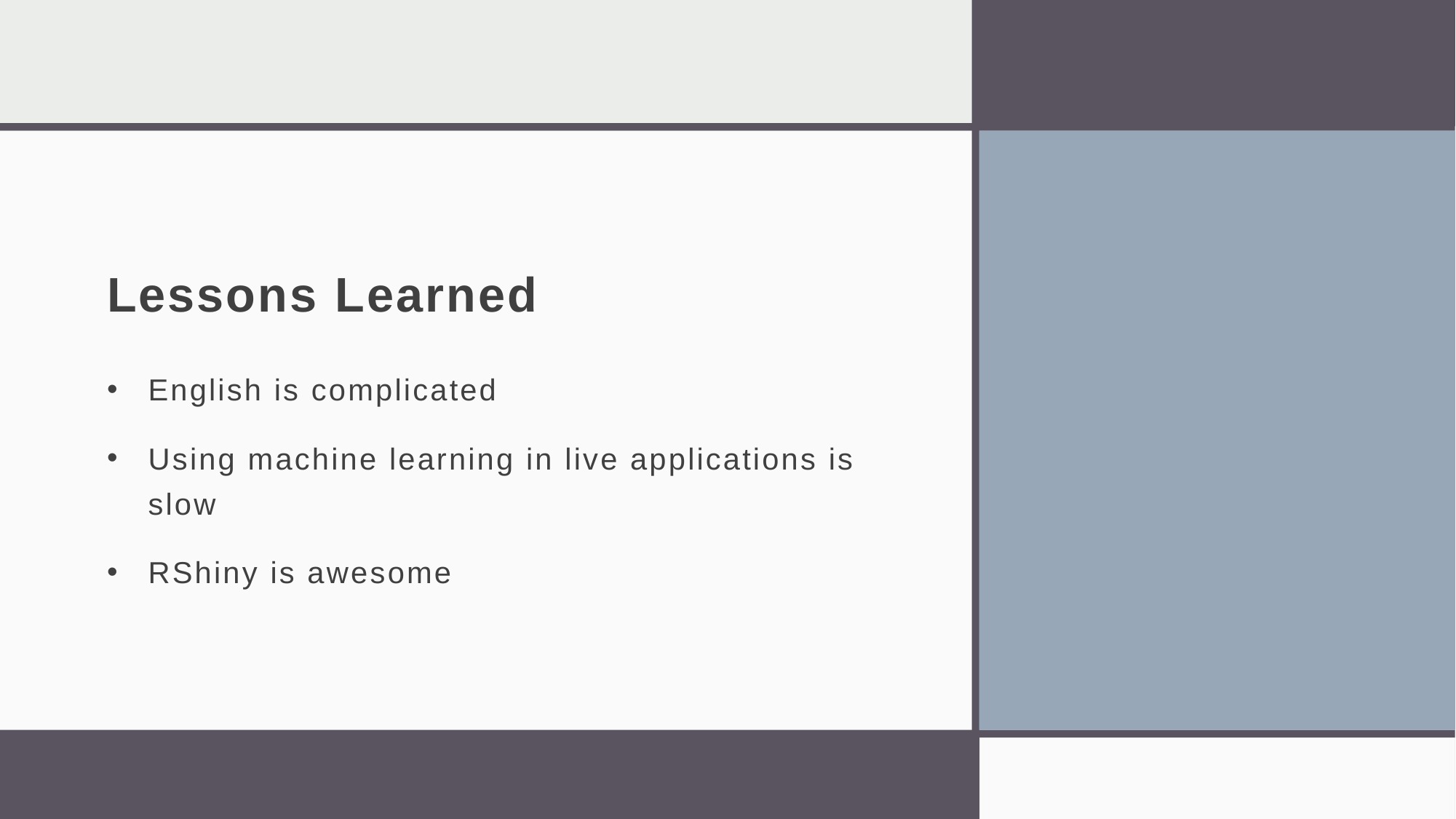

# Lessons Learned
English is complicated
Using machine learning in live applications is slow
RShiny is awesome